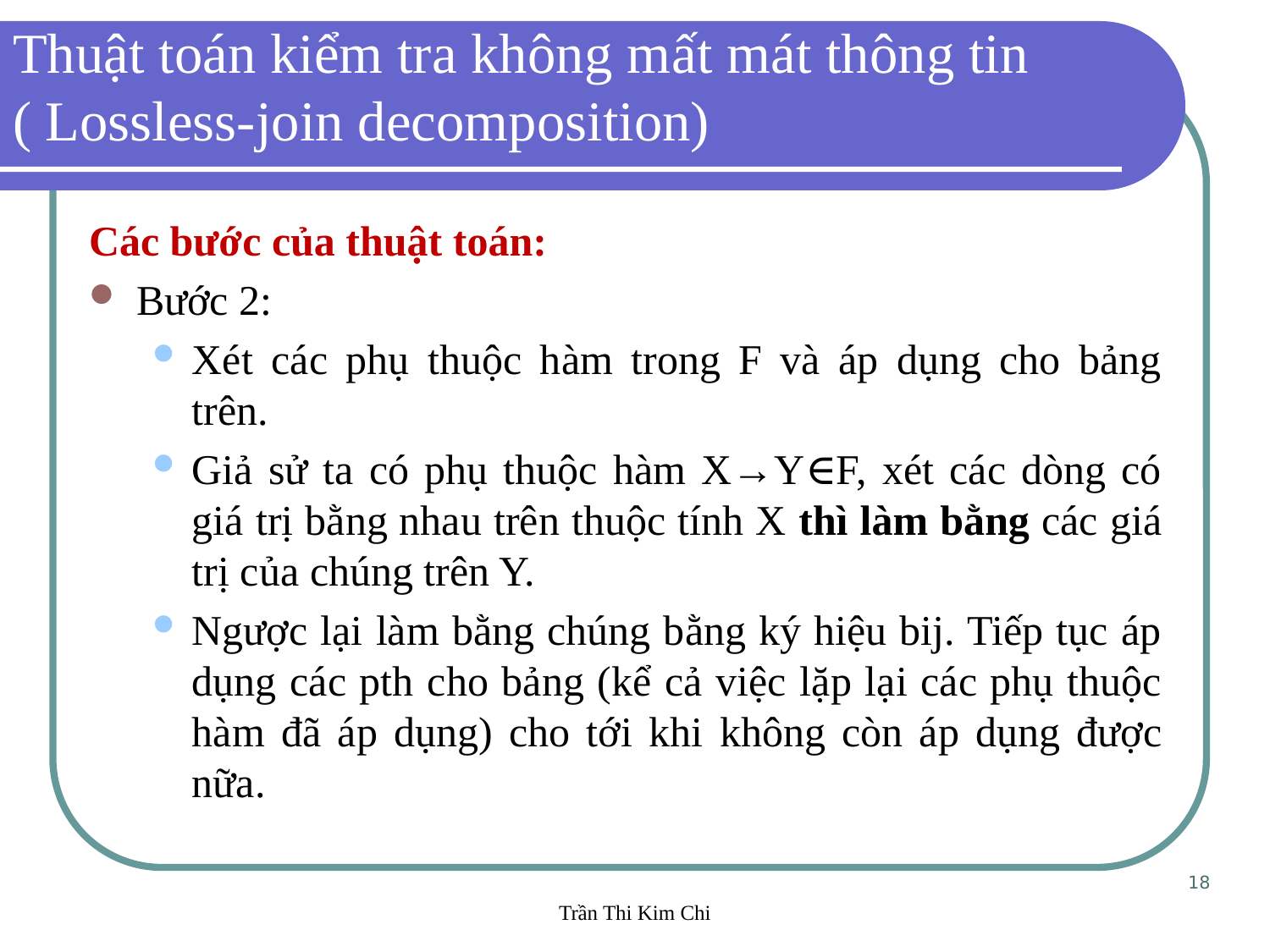

Thuật toán kiểm tra không mất mát thông tin
( Lossless-join decomposition)
Các bước của thuật toán:
Bước 2:
Xét các phụ thuộc hàm trong F và áp dụng cho bảng trên.
Giả sử ta có phụ thuộc hàm X→Y∈F, xét các dòng có giá trị bằng nhau trên thuộc tính X thì làm bằng các giá trị của chúng trên Y.
Ngược lại làm bằng chúng bằng ký hiệu bij. Tiếp tục áp dụng các pth cho bảng (kể cả việc lặp lại các phụ thuộc hàm đã áp dụng) cho tới khi không còn áp dụng được nữa.
18
Trần Thi Kim Chi